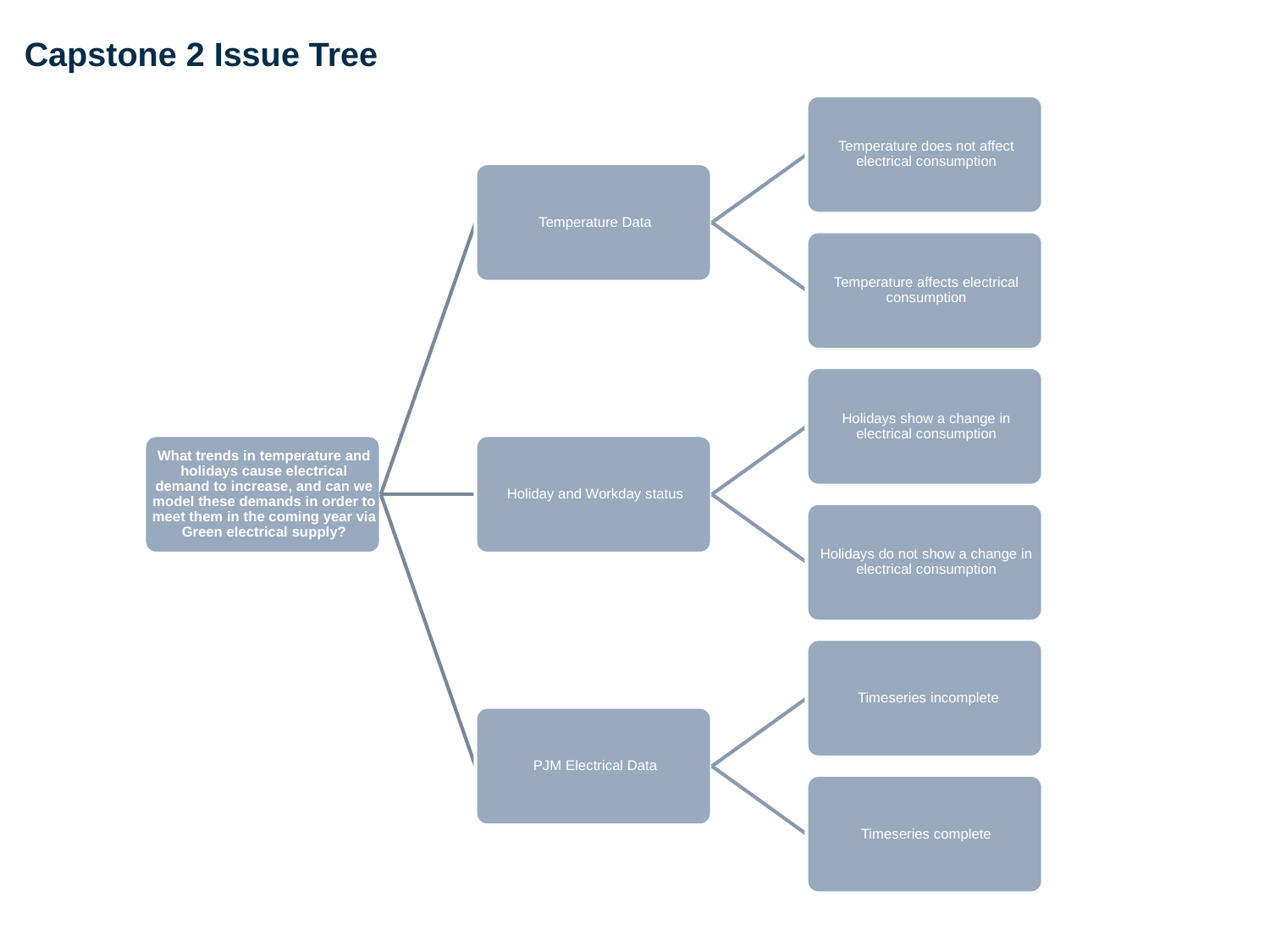

# Capstone 2 Issue Tree
What trends in temperature and holidays cause electrical demand to increase, and can we model these demands in order to meet them in the coming year via Green electrical supply?

Temperature Data

Temperature does not affect electrical consumption

Temperature affects electrical consumption

Holiday and Workday status

Holidays show a change in electrical consumption

Holidays do not show a change in electrical consumption

PJM Electrical Data

 Timeseries incomplete

Timeseries complete